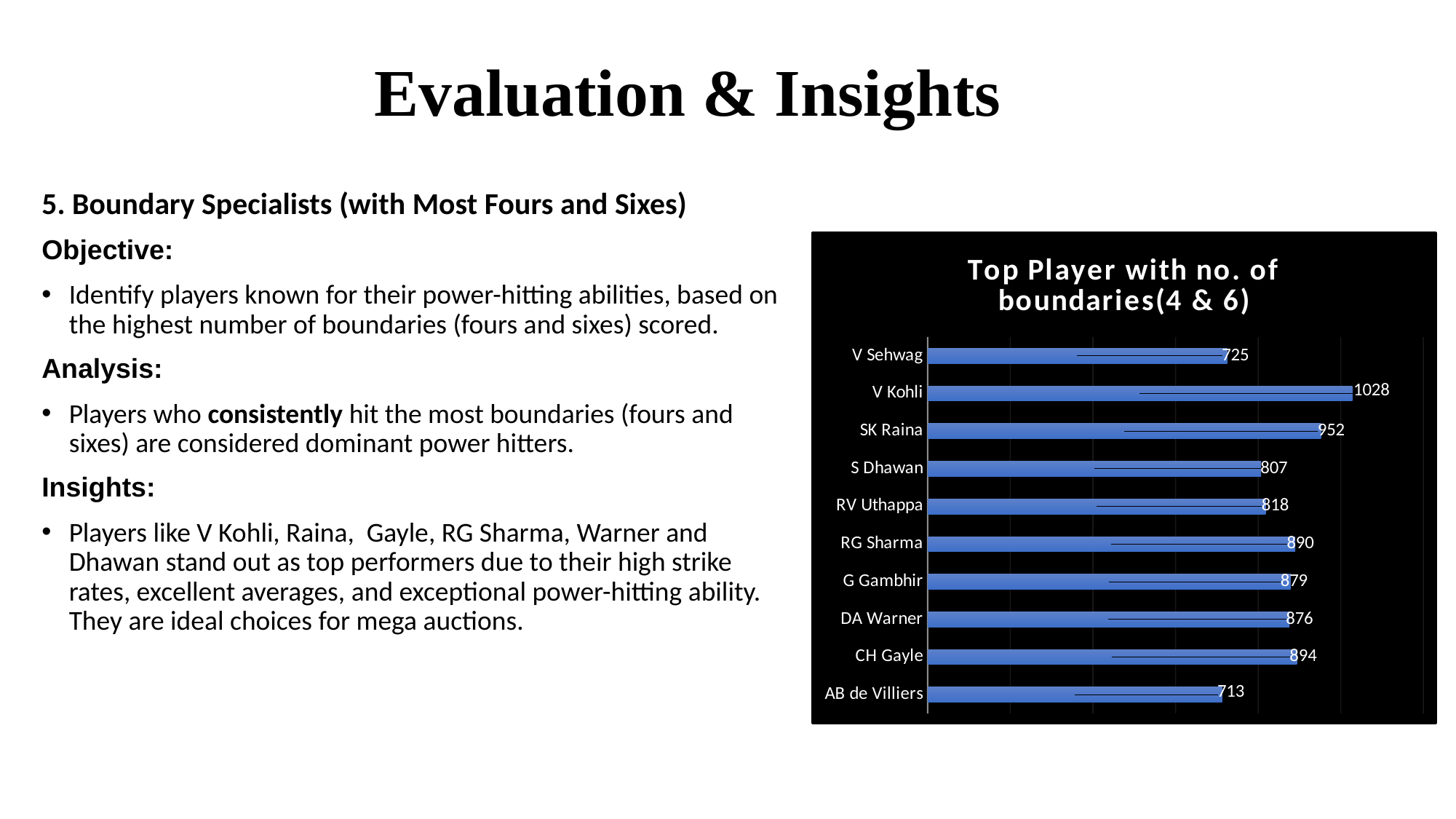

# Evaluation & Insights
5. Boundary Specialists (with Most Fours and Sixes)
Objective:
Identify players known for their power-hitting abilities, based on the highest number of boundaries (fours and sixes) scored.
Analysis:
Players who consistently hit the most boundaries (fours and sixes) are considered dominant power hitters.
Insights:
Players like V Kohli, Raina,  Gayle, RG Sharma, Warner and Dhawan stand out as top performers due to their high strike rates, excellent averages, and exceptional power-hitting ability. They are ideal choices for mega auctions.

### Chart: Top Player with no. of boundaries(4 & 6)

| Category | Total |
|---|---|
| AB de Villiers | 713.0 |
| CH Gayle | 894.0 |
| DA Warner | 876.0 |
| G Gambhir | 879.0 |
| RG Sharma | 890.0 |
| RV Uthappa | 818.0 |
| S Dhawan | 807.0 |
| SK Raina | 952.0 |
| V Kohli | 1028.0 |
| V Sehwag | 725.0 |